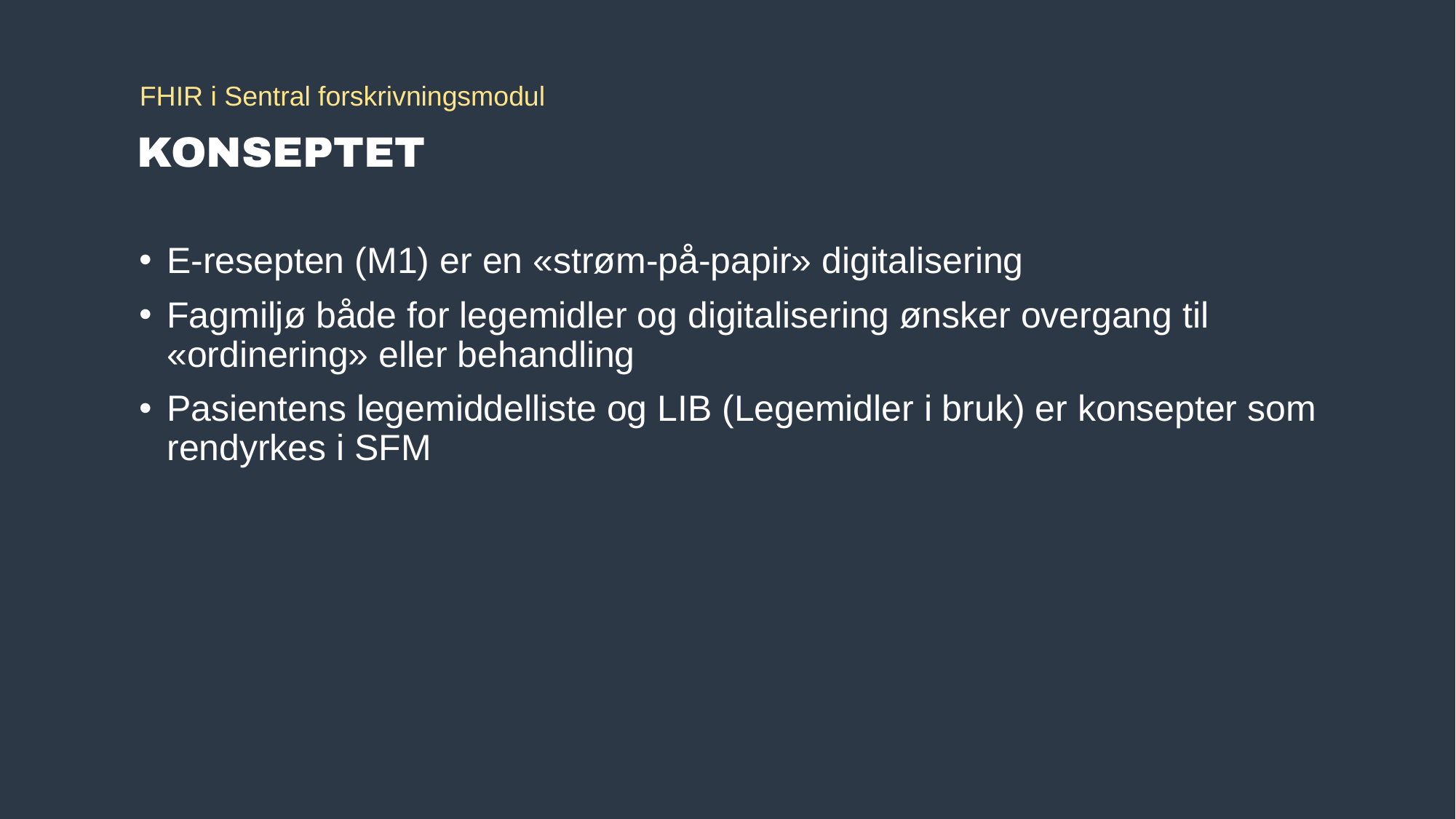

FHIR i Sentral forskrivningsmodul
# Konseptet
E-resepten (M1) er en «strøm-på-papir» digitalisering
Fagmiljø både for legemidler og digitalisering ønsker overgang til «ordinering» eller behandling
Pasientens legemiddelliste og LIB (Legemidler i bruk) er konsepter som rendyrkes i SFM